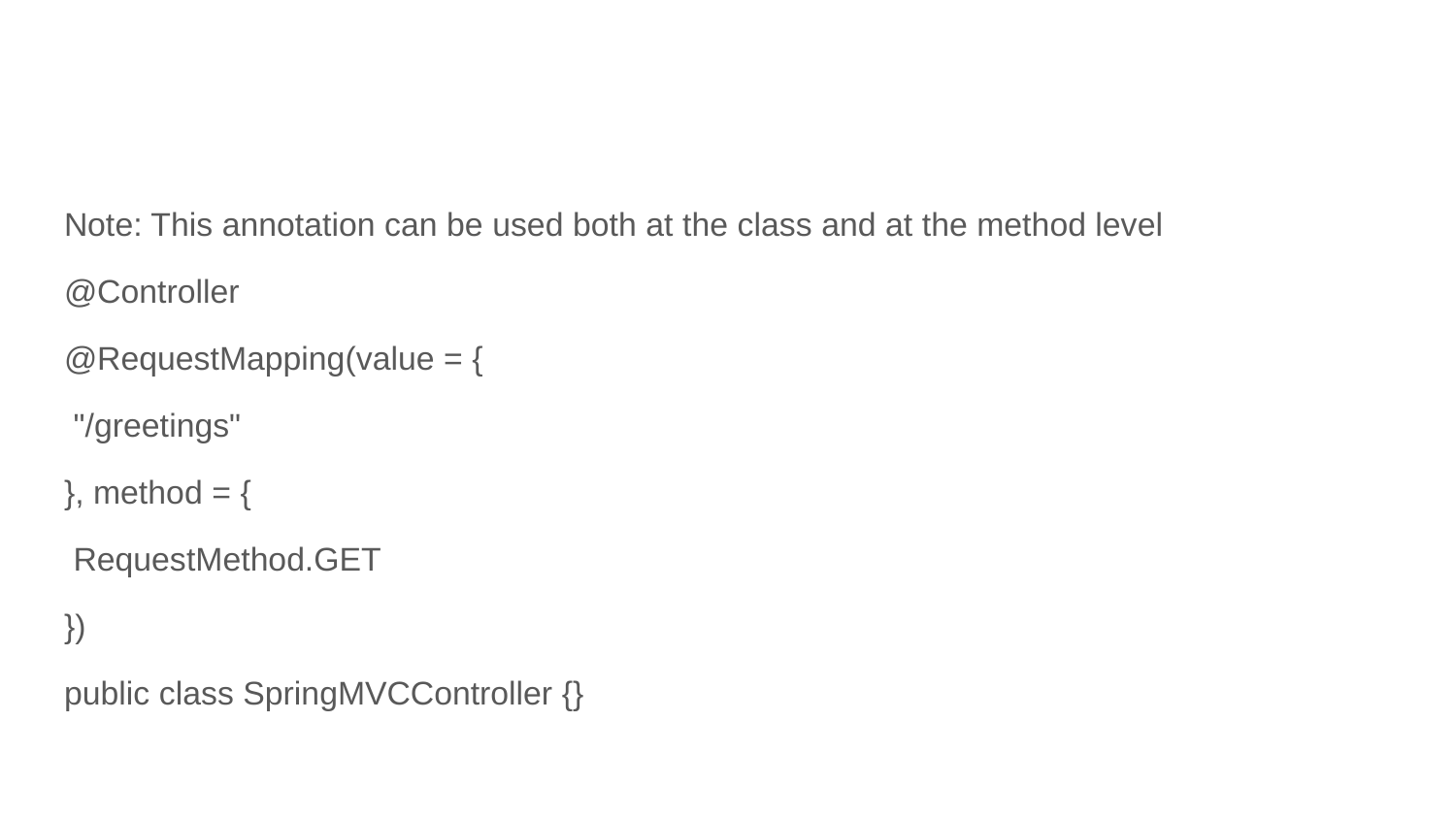

#
Note: This annotation can be used both at the class and at the method level
@Controller
@RequestMapping(value = {
 "/greetings"
}, method = {
 RequestMethod.GET
})
public class SpringMVCController {}